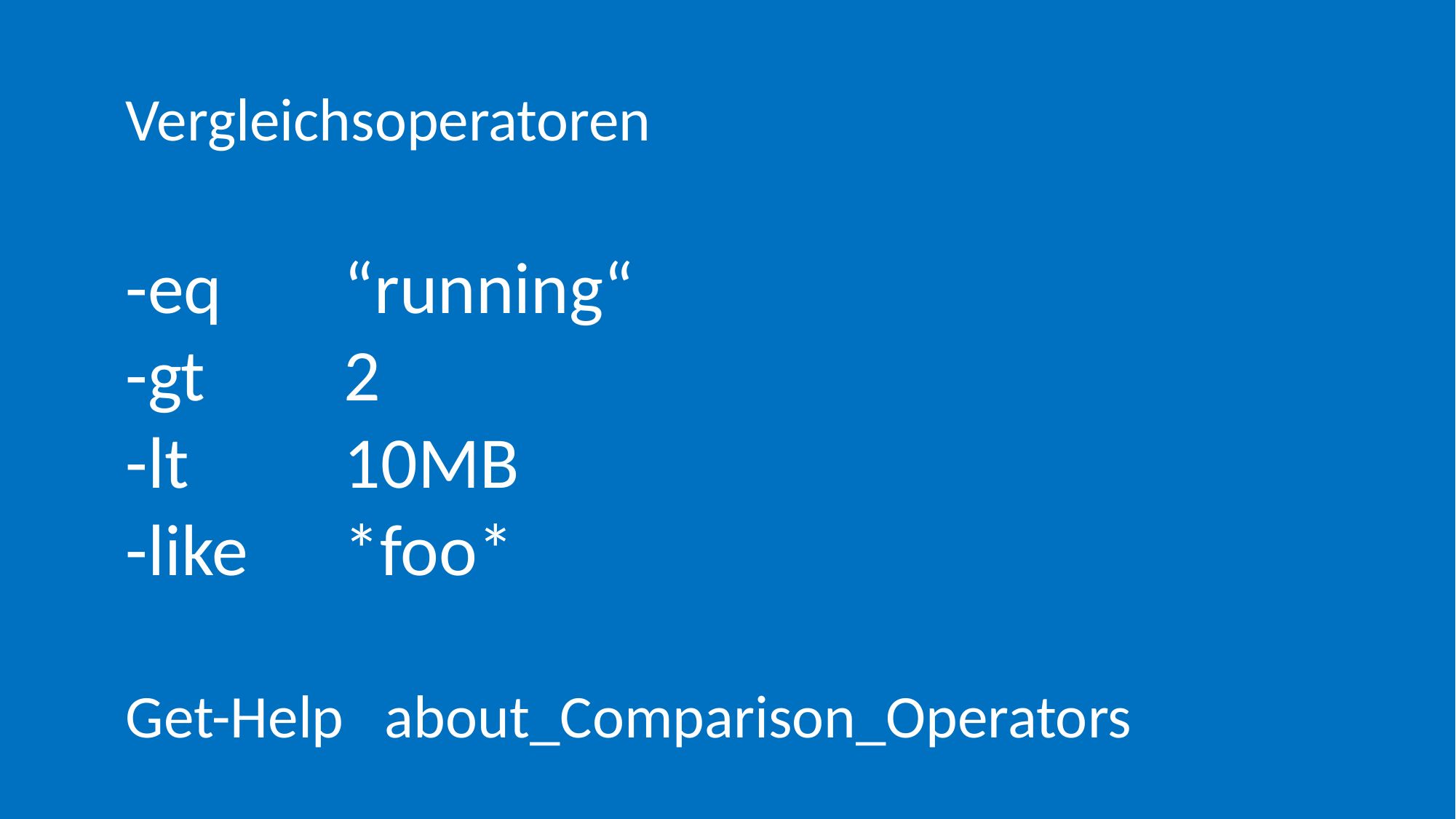

Vergleichsoperatoren

-eq		“running“
-gt		2
-lt		10MB
-like	*foo*

Get-Help   about_Comparison_Operators